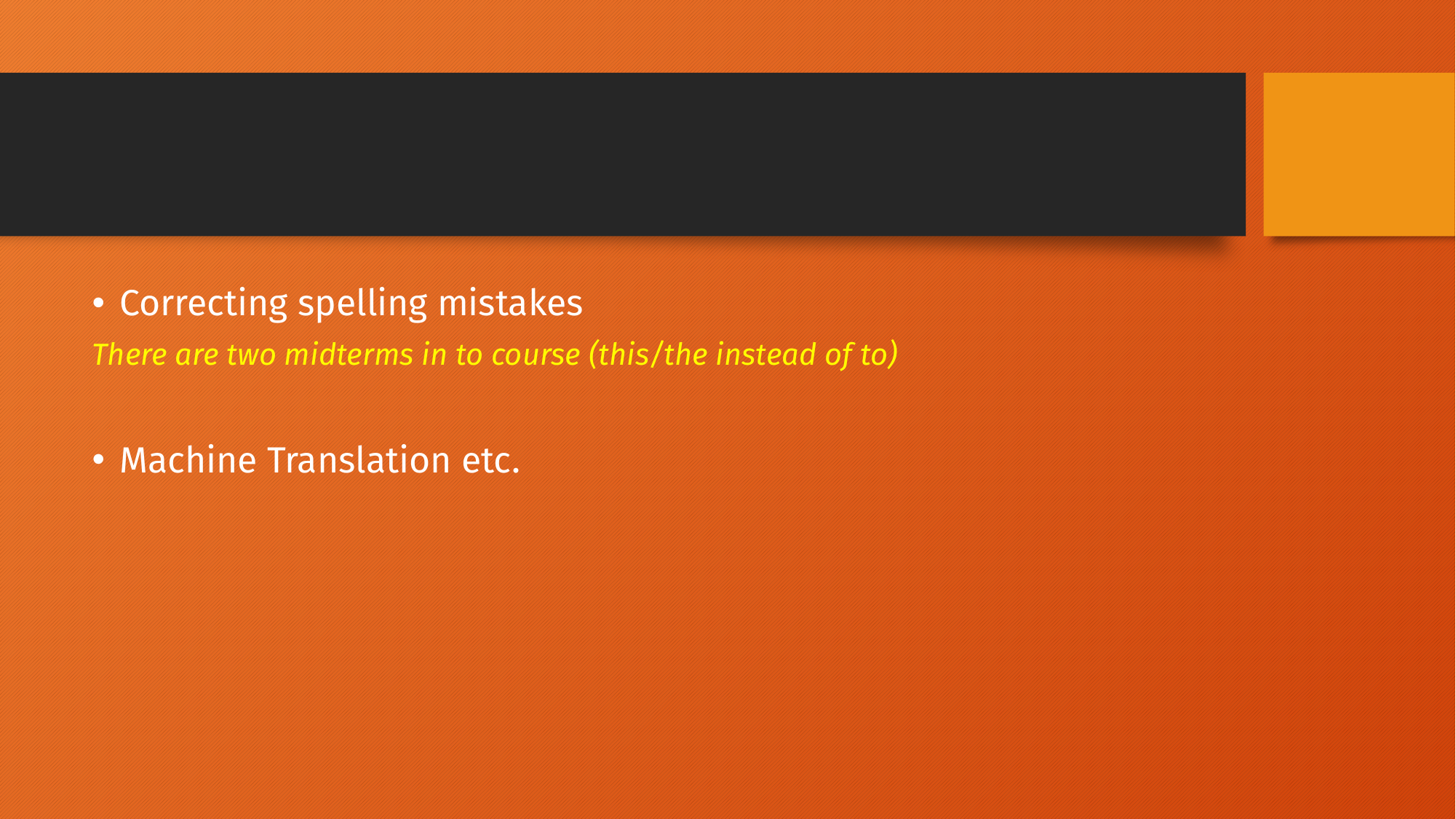

#
Correcting spelling mistakes
There are two midterms in to course (this/the instead of to)

Machine Translation etc.